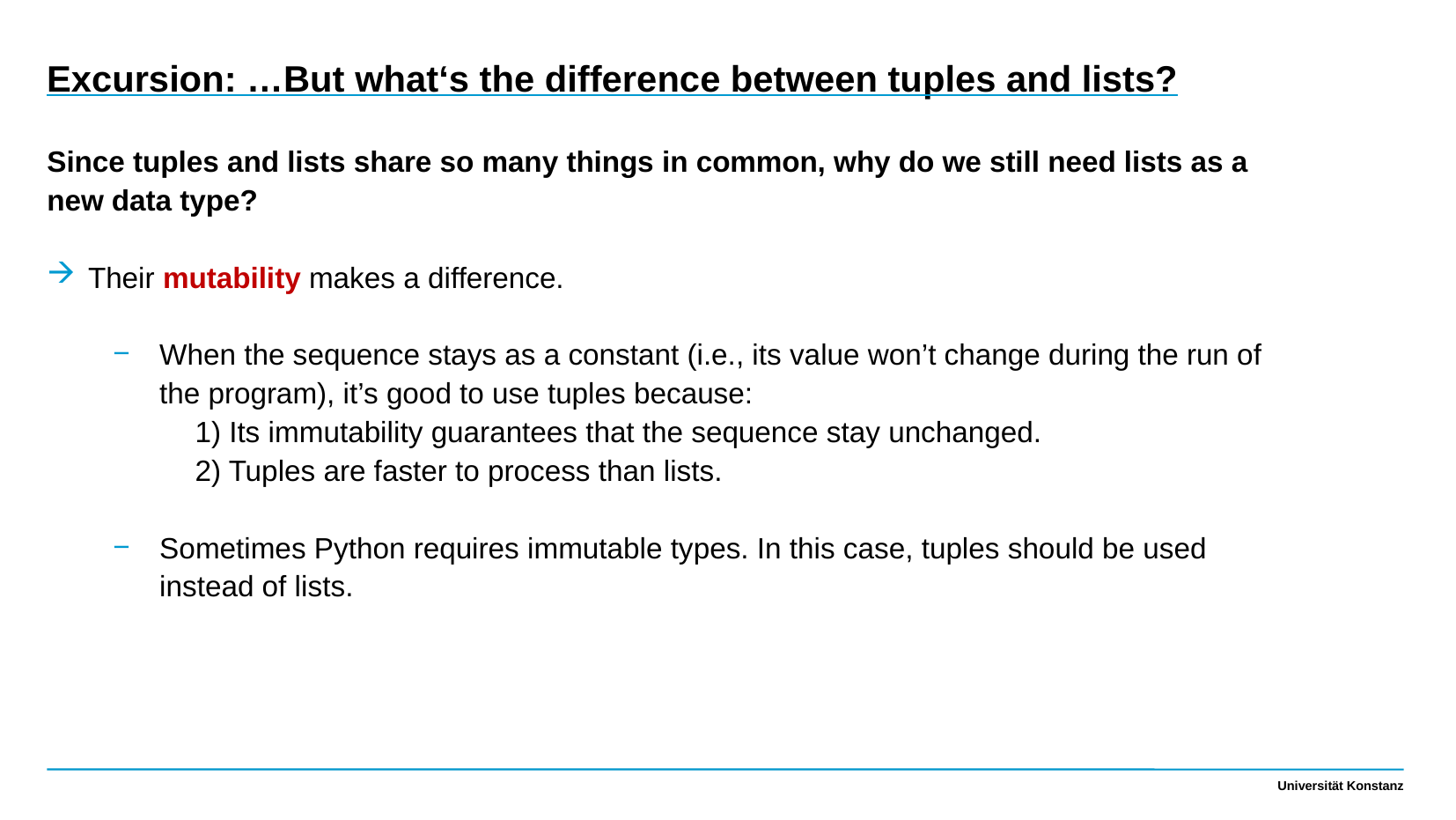

Excursion: …But what‘s the difference between tuples and lists?
Since tuples and lists share so many things in common, why do we still need lists as a new data type?

Their mutability makes a difference.

When the sequence stays as a constant (i.e., its value won’t change during the run of the program), it’s good to use tuples because:
  1) Its immutability guarantees that the sequence stay unchanged.
  2) Tuples are faster to process than lists.

Sometimes Python requires immutable types. In this case, tuples should be used instead of lists.